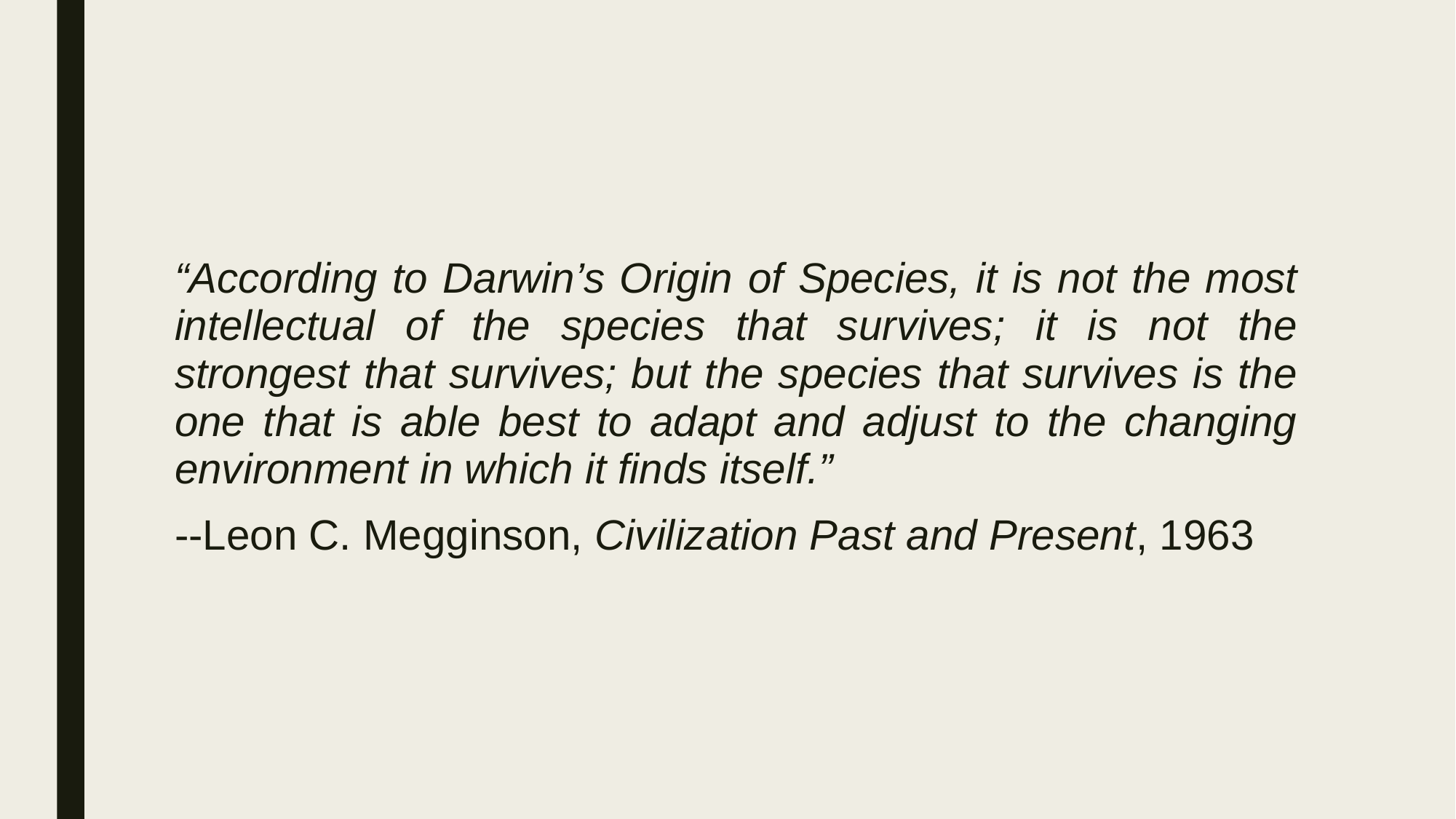

“According to Darwin’s Origin of Species, it is not the most intellectual of the species that survives; it is not the strongest that survives; but the species that survives is the one that is able best to adapt and adjust to the changing environment in which it finds itself.”
--Leon C. Megginson, Civilization Past and Present, 1963